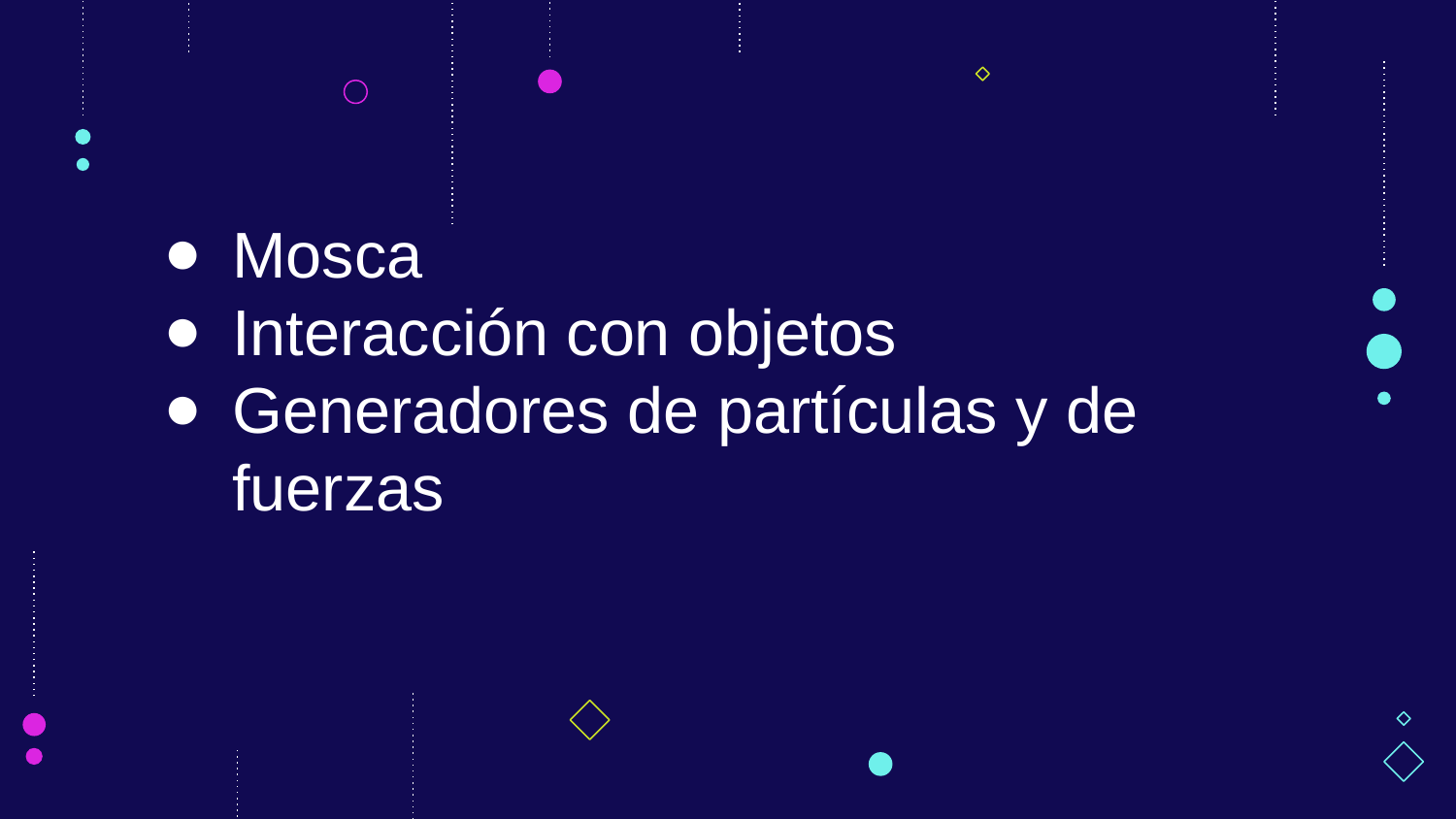

# Mosca
Interacción con objetos
Generadores de partículas y de fuerzas